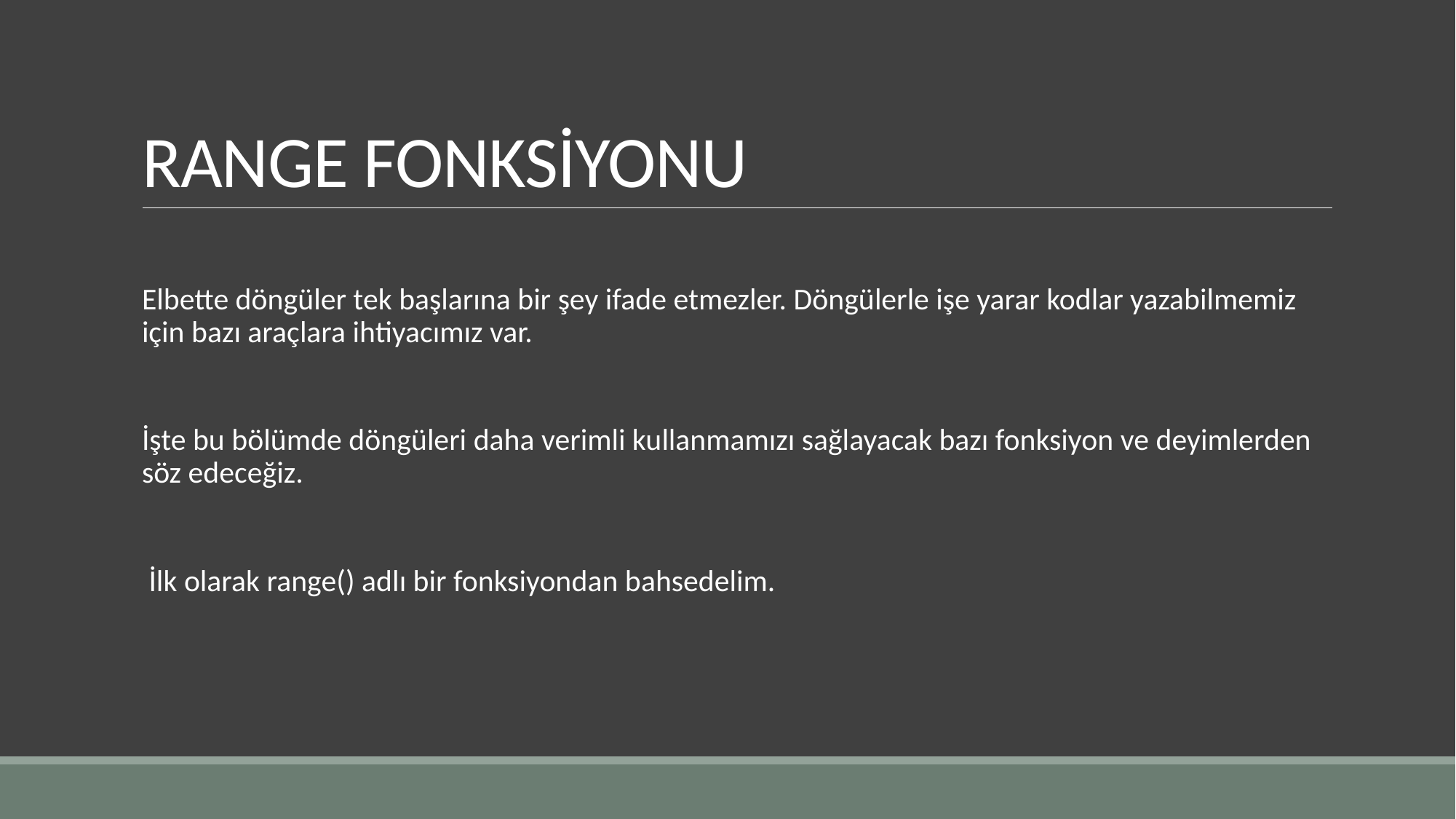

# RANGE FONKSİYONU

Elbette döngüler tek başlarına bir şey ifade etmezler. Döngülerle işe yarar kodlar yazabilmemiz için bazı araçlara ihtiyacımız var.

İşte bu bölümde döngüleri daha verimli kullanmamızı sağlayacak bazı fonksiyon ve deyimlerden söz edeceğiz.

 İlk olarak range() adlı bir fonksiyondan bahsedelim.